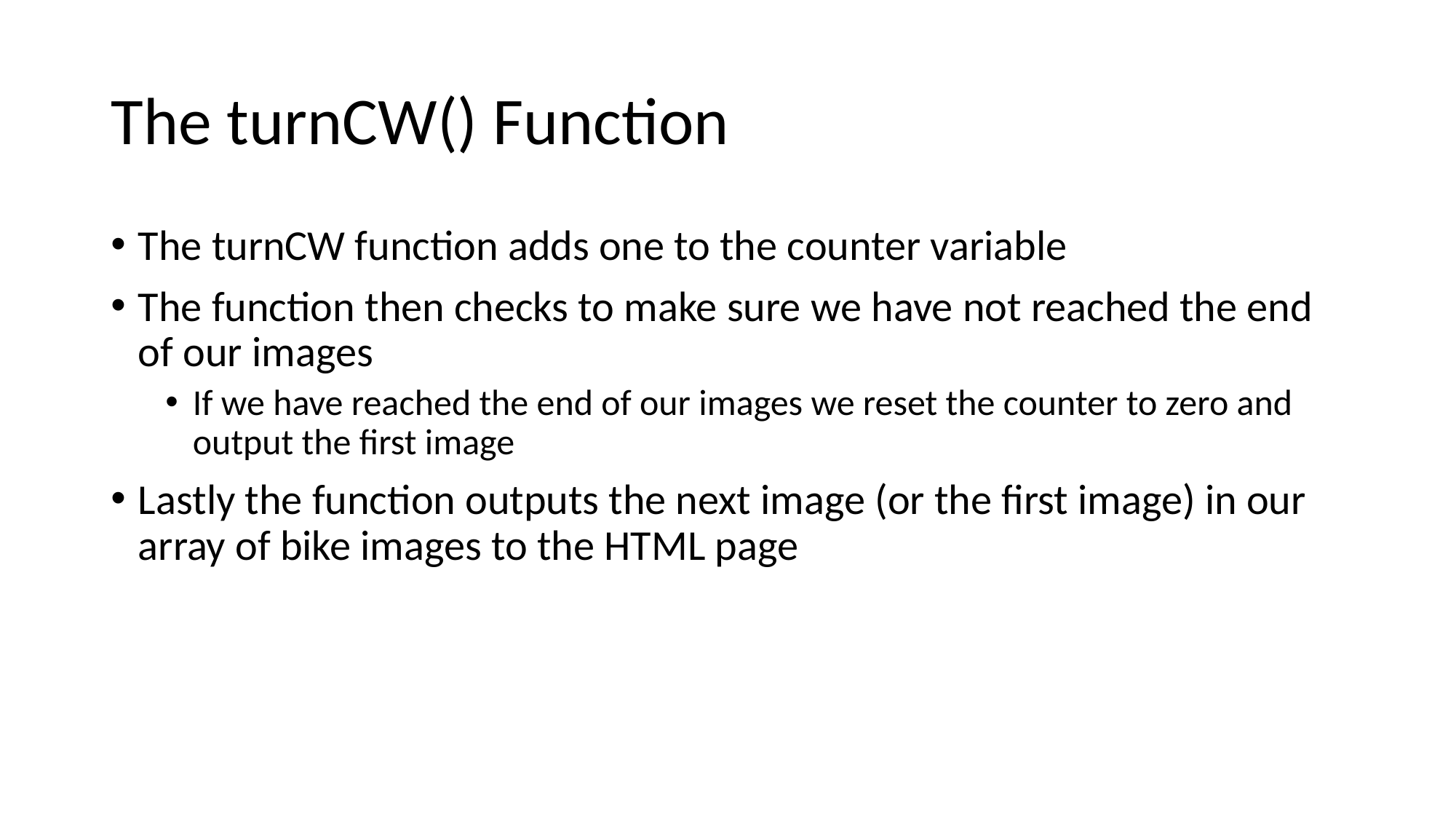

# The turnCW() Function
The turnCW function adds one to the counter variable
The function then checks to make sure we have not reached the end of our images
If we have reached the end of our images we reset the counter to zero and output the first image
Lastly the function outputs the next image (or the first image) in our array of bike images to the HTML page